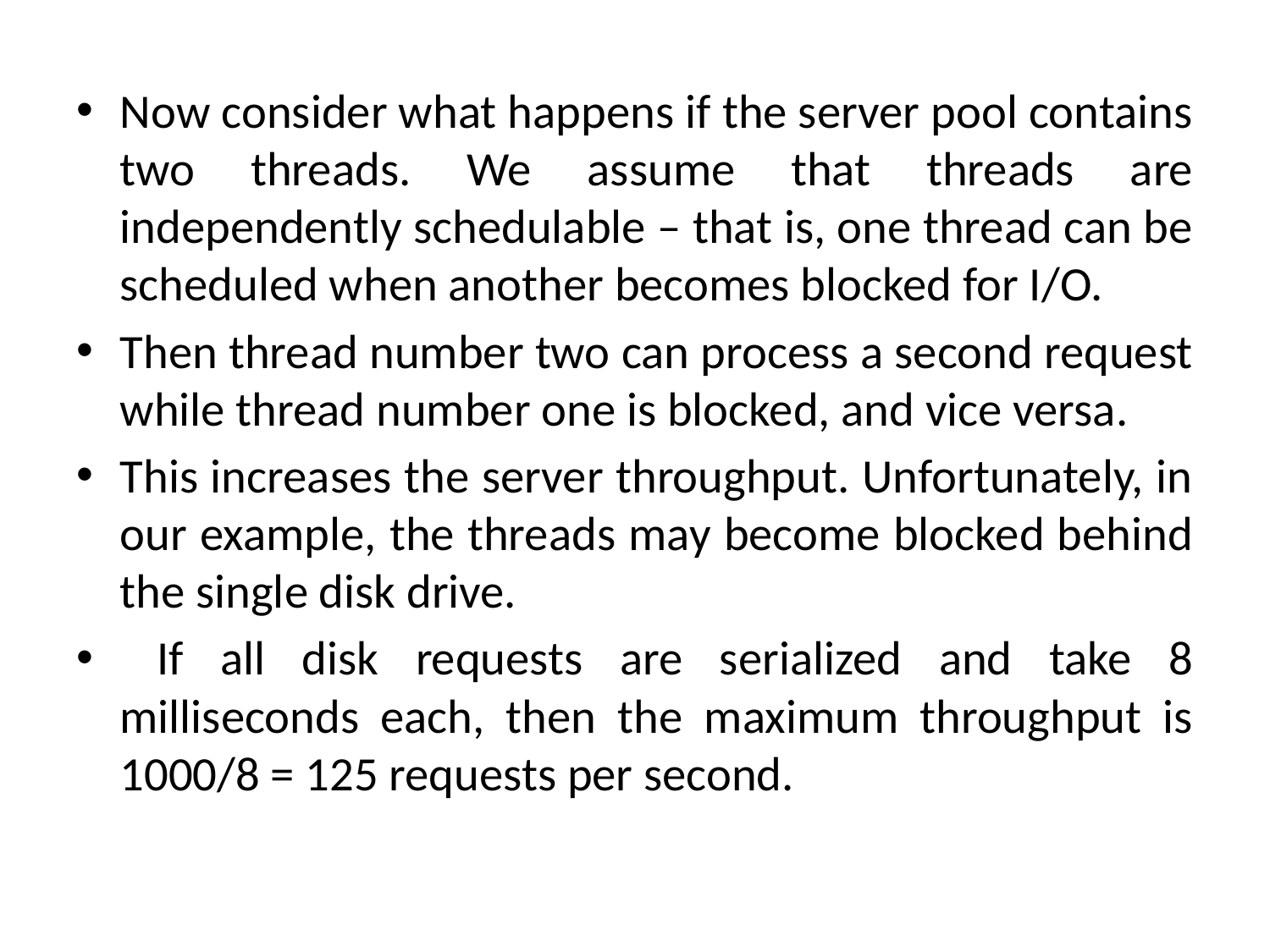

Now consider what happens if the server pool contains two threads. We assume that threads are independently schedulable – that is, one thread can be scheduled when another becomes blocked for I/O.
Then thread number two can process a second request while thread number one is blocked, and vice versa.
This increases the server throughput. Unfortunately, in our example, the threads may become blocked behind the single disk drive.
 If all disk requests are serialized and take 8 milliseconds each, then the maximum throughput is 1000/8 = 125 requests per second.